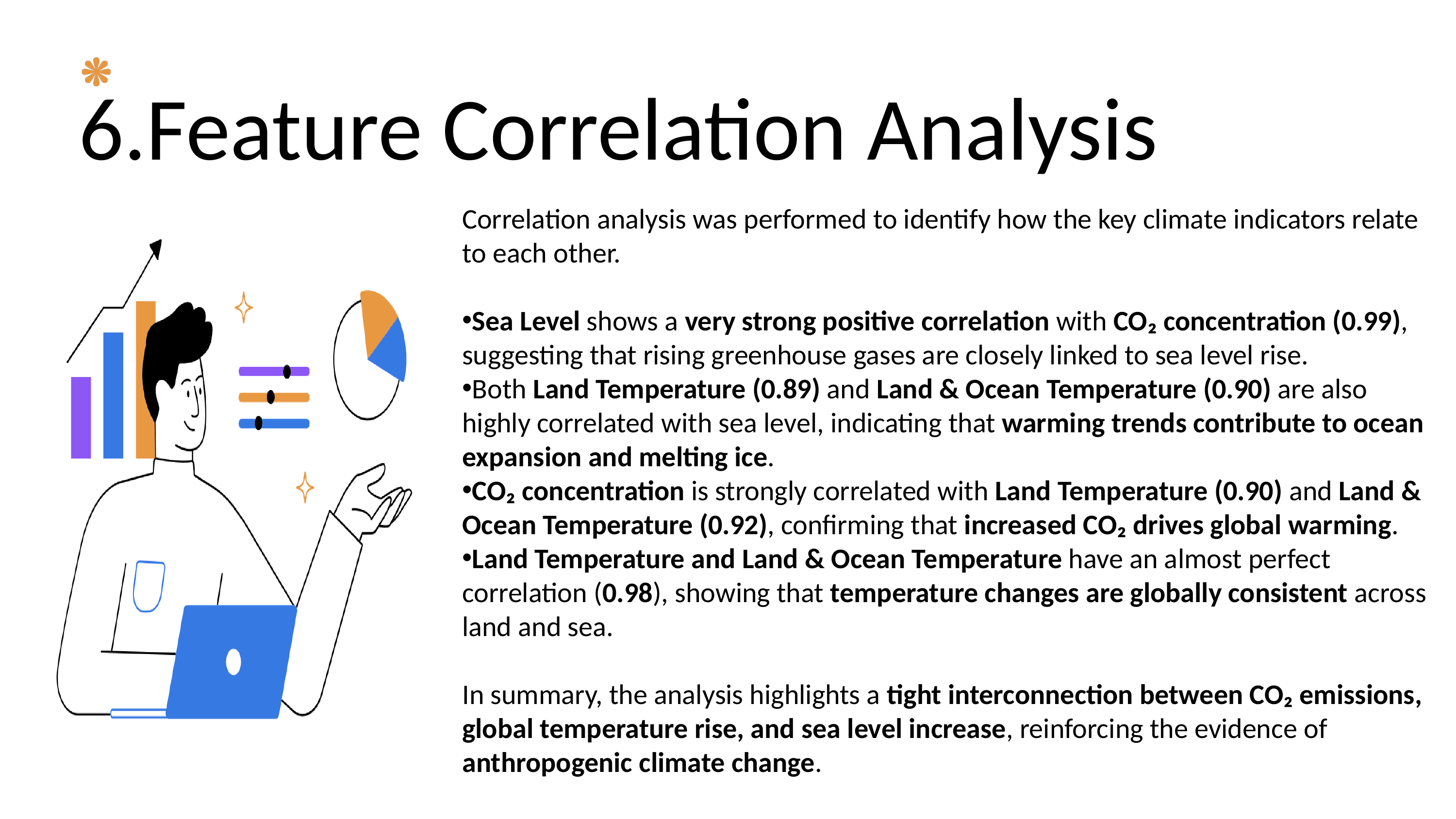

6.Feature Correlation Analysis
Correlation analysis was performed to identify how the key climate indicators relate to each other.

Sea Level shows a very strong positive correlation with CO₂ concentration (0.99), suggesting that rising greenhouse gases are closely linked to sea level rise.
Both Land Temperature (0.89) and Land & Ocean Temperature (0.90) are also highly correlated with sea level, indicating that warming trends contribute to ocean expansion and melting ice.
CO₂ concentration is strongly correlated with Land Temperature (0.90) and Land & Ocean Temperature (0.92), confirming that increased CO₂ drives global warming.
Land Temperature and Land & Ocean Temperature have an almost perfect correlation (0.98), showing that temperature changes are globally consistent across land and sea.

In summary, the analysis highlights a tight interconnection between CO₂ emissions, global temperature rise, and sea level increase, reinforcing the evidence of anthropogenic climate change.